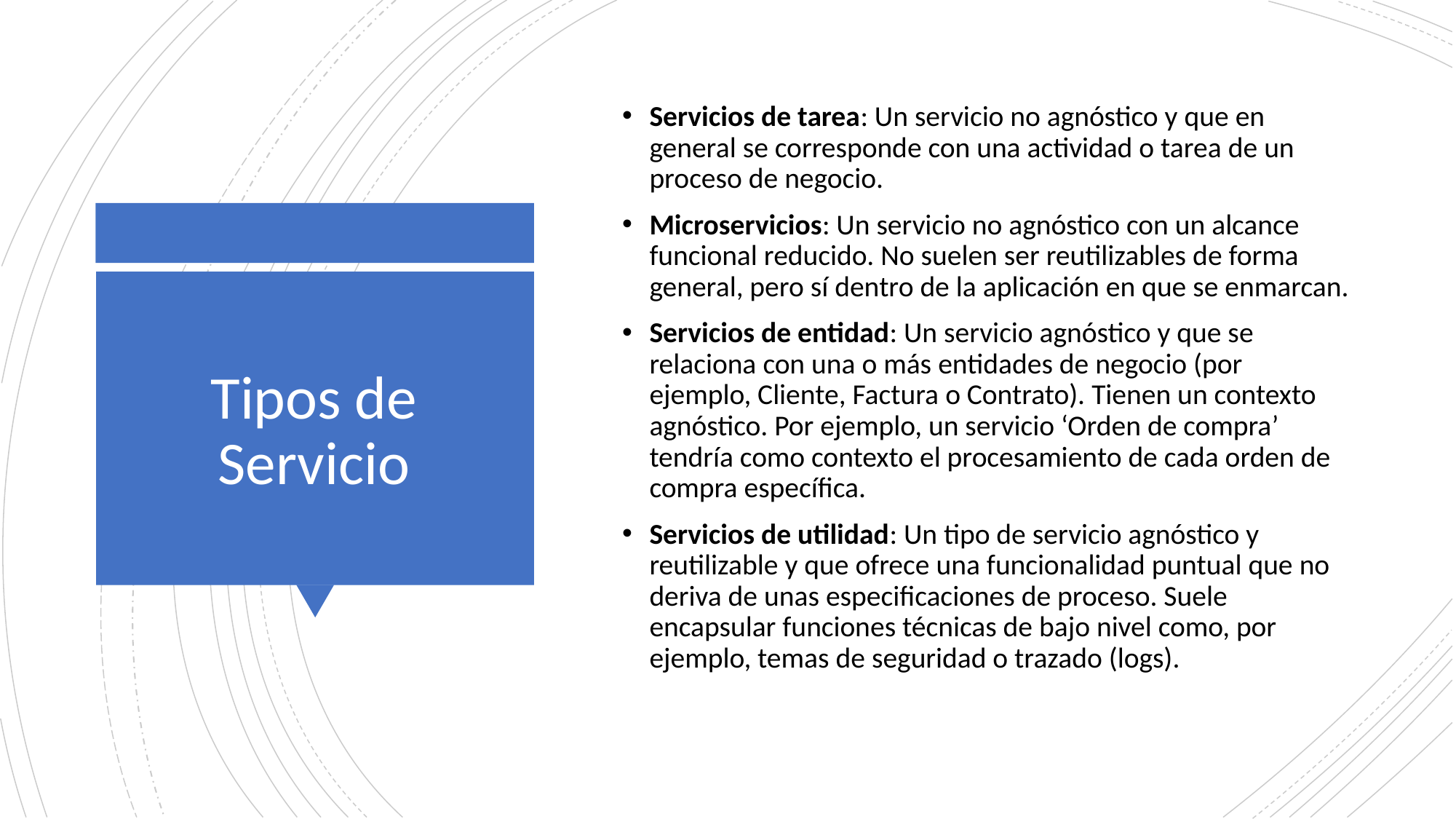

Servicios de tarea: Un servicio no agnóstico y que en general se corresponde con una actividad o tarea de un proceso de negocio.
Microservicios: Un servicio no agnóstico con un alcance funcional reducido. No suelen ser reutilizables de forma general, pero sí dentro de la aplicación en que se enmarcan.
Servicios de entidad: Un servicio agnóstico y que se relaciona con una o más entidades de negocio (por ejemplo, Cliente, Factura o Contrato). Tienen un contexto agnóstico. Por ejemplo, un servicio ‘Orden de compra’ tendría como contexto el procesamiento de cada orden de compra específica.
Servicios de utilidad: Un tipo de servicio agnóstico y reutilizable y que ofrece una funcionalidad puntual que no deriva de unas especificaciones de proceso. Suele encapsular funciones técnicas de bajo nivel como, por ejemplo, temas de seguridad o trazado (logs).

# Tipos de Servicio